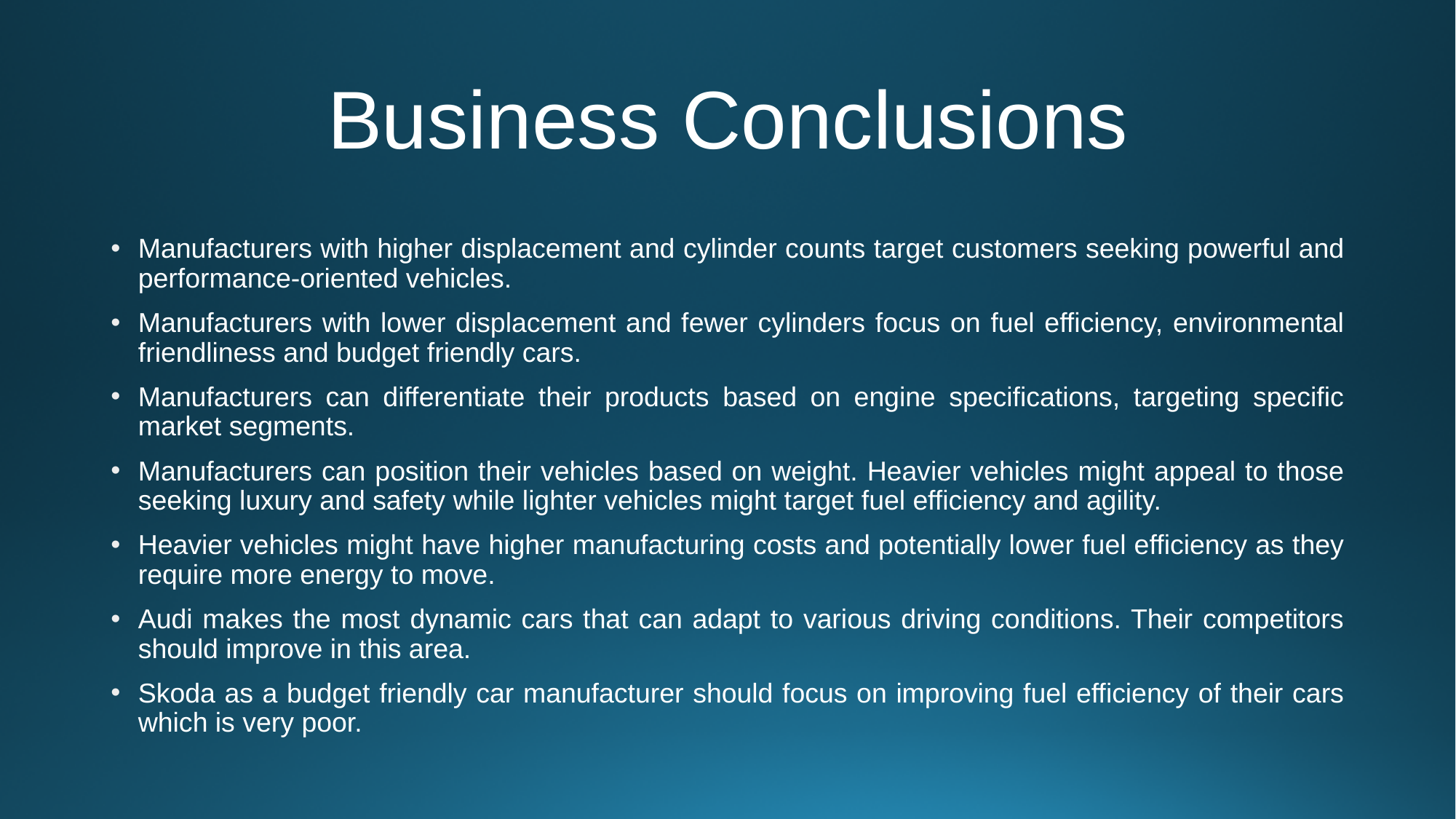

# Business Conclusions
Manufacturers with higher displacement and cylinder counts target customers seeking powerful and performance-oriented vehicles.
Manufacturers with lower displacement and fewer cylinders focus on fuel efficiency, environmental friendliness and budget friendly cars.
Manufacturers can differentiate their products based on engine specifications, targeting specific market segments.
Manufacturers can position their vehicles based on weight. Heavier vehicles might appeal to those seeking luxury and safety while lighter vehicles might target fuel efficiency and agility.
Heavier vehicles might have higher manufacturing costs and potentially lower fuel efficiency as they require more energy to move.
Audi makes the most dynamic cars that can adapt to various driving conditions. Their competitors should improve in this area.
Skoda as a budget friendly car manufacturer should focus on improving fuel efficiency of their cars which is very poor.